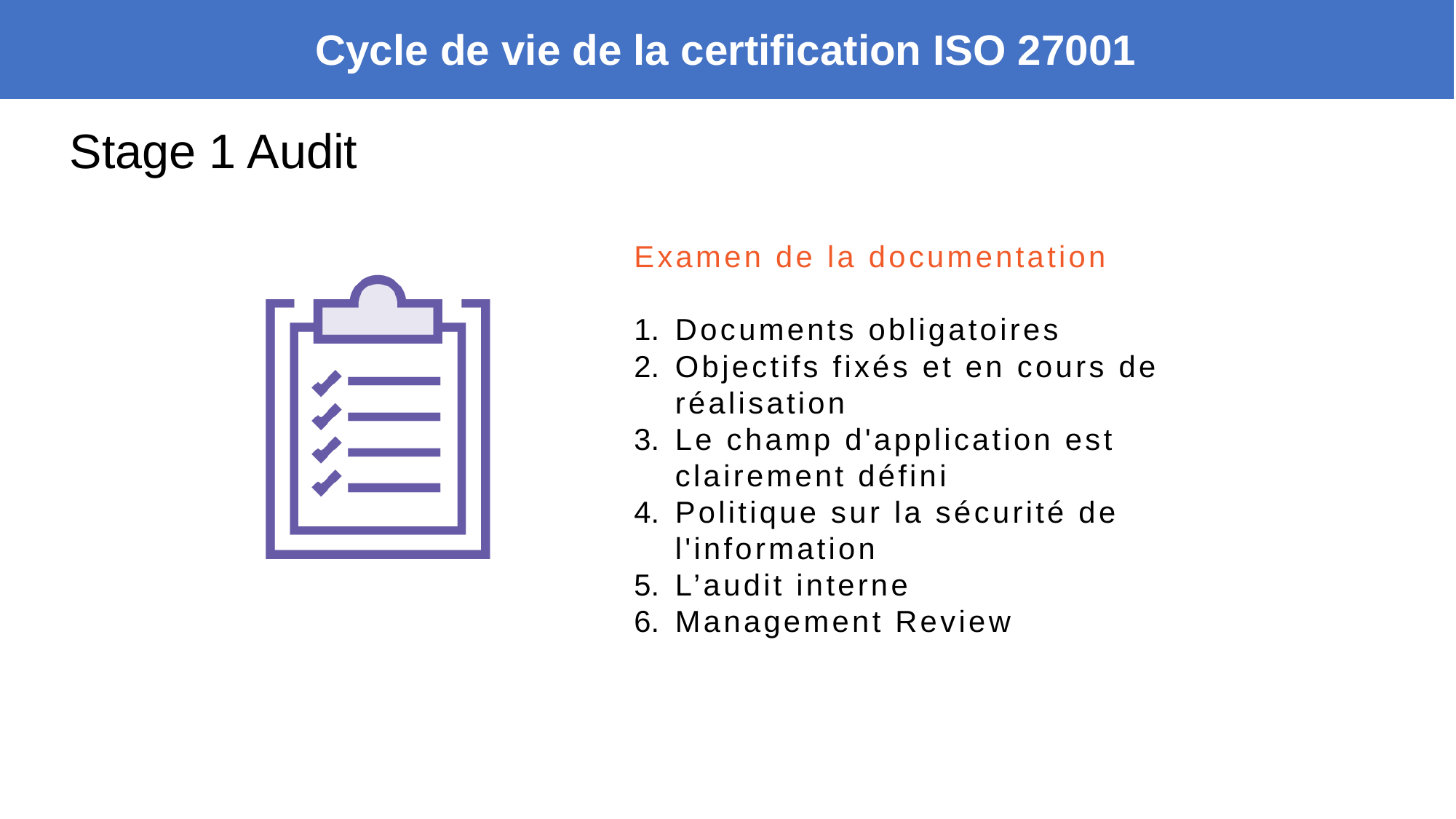

Cycle de vie de la certification ISO 27001
Stage 1 Audit
Examen de la documentation

Documents obligatoires
Objectifs fixés et en cours de réalisation
Le champ d'application est clairement défini
Politique sur la sécurité de l'information
L’audit interne
Management Review